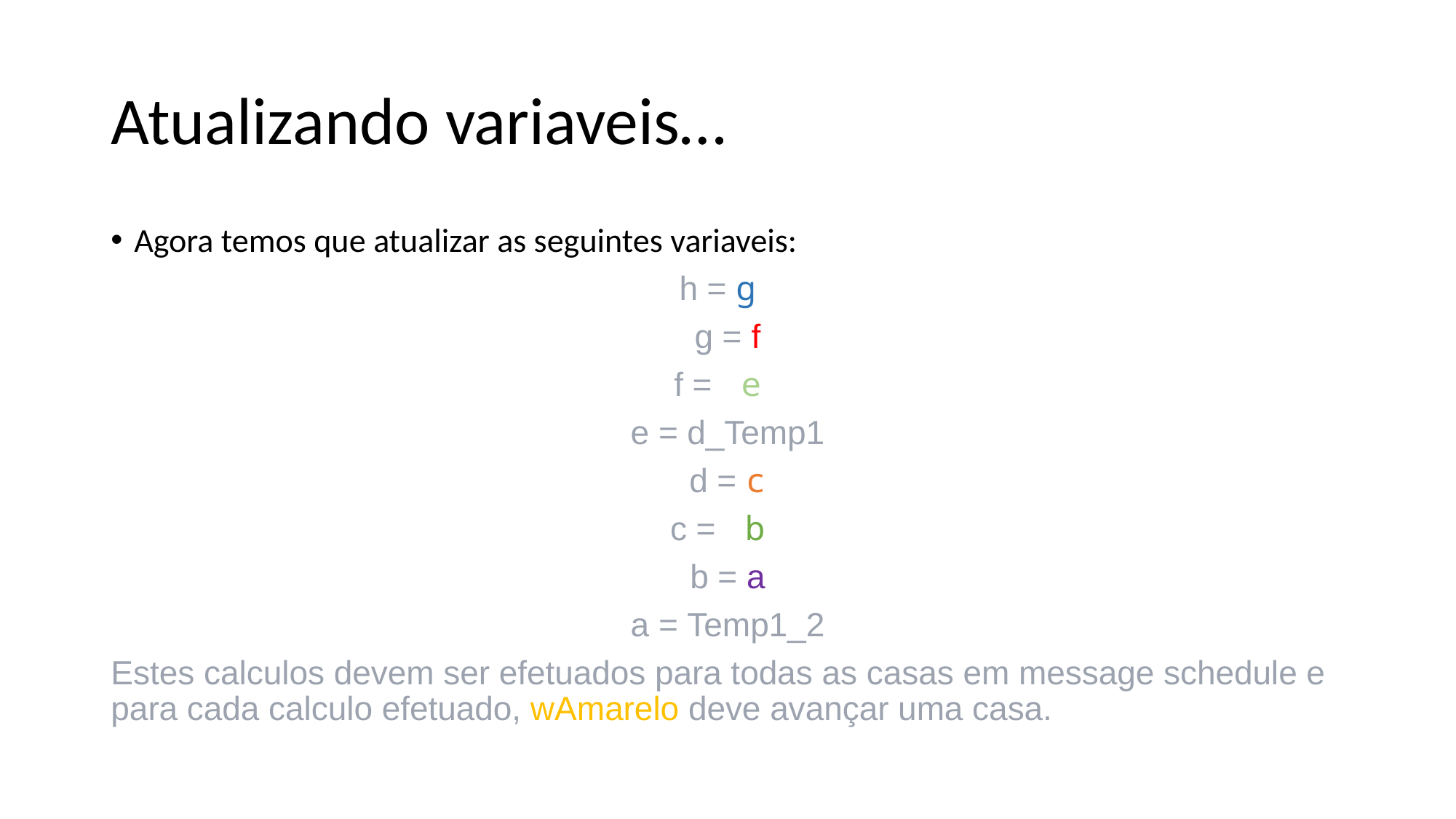

# Atualizando variaveis…
Agora temos que atualizar as seguintes variaveis:
h = g
g = f
f =  e
e = d_Temp1
d = c
c =  b
b = a
a = Temp1_2
Estes calculos devem ser efetuados para todas as casas em message schedule e para cada calculo efetuado, wAmarelo deve avançar uma casa.